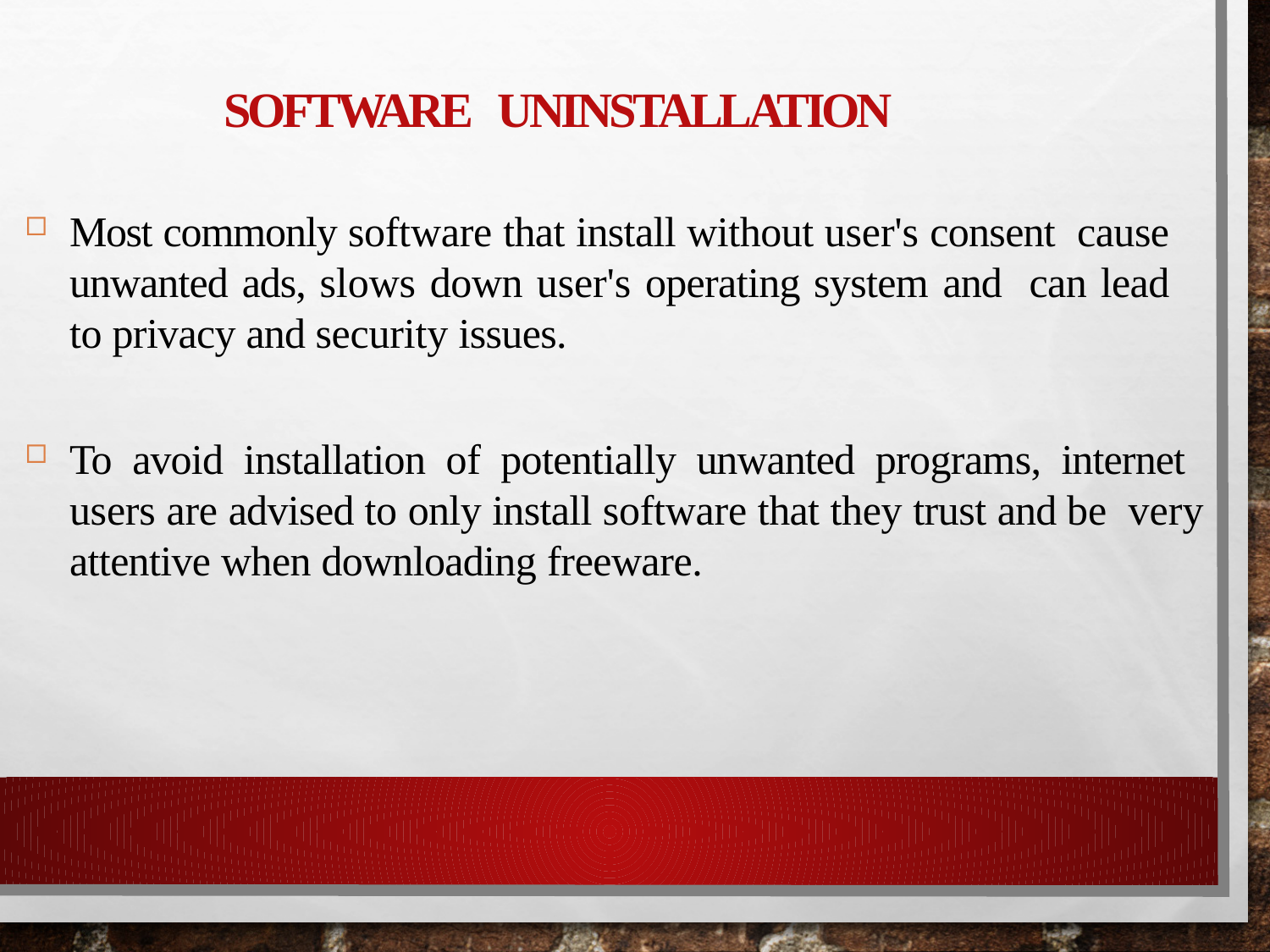

# Software   uninstallation
Most commonly software that install without user's consent  cause unwanted ads, slows down user's operating system and  can lead to privacy and security issues.

To avoid installation of potentially unwanted programs, internet  users are advised to only install software that they trust and be  very attentive when downloading freeware.